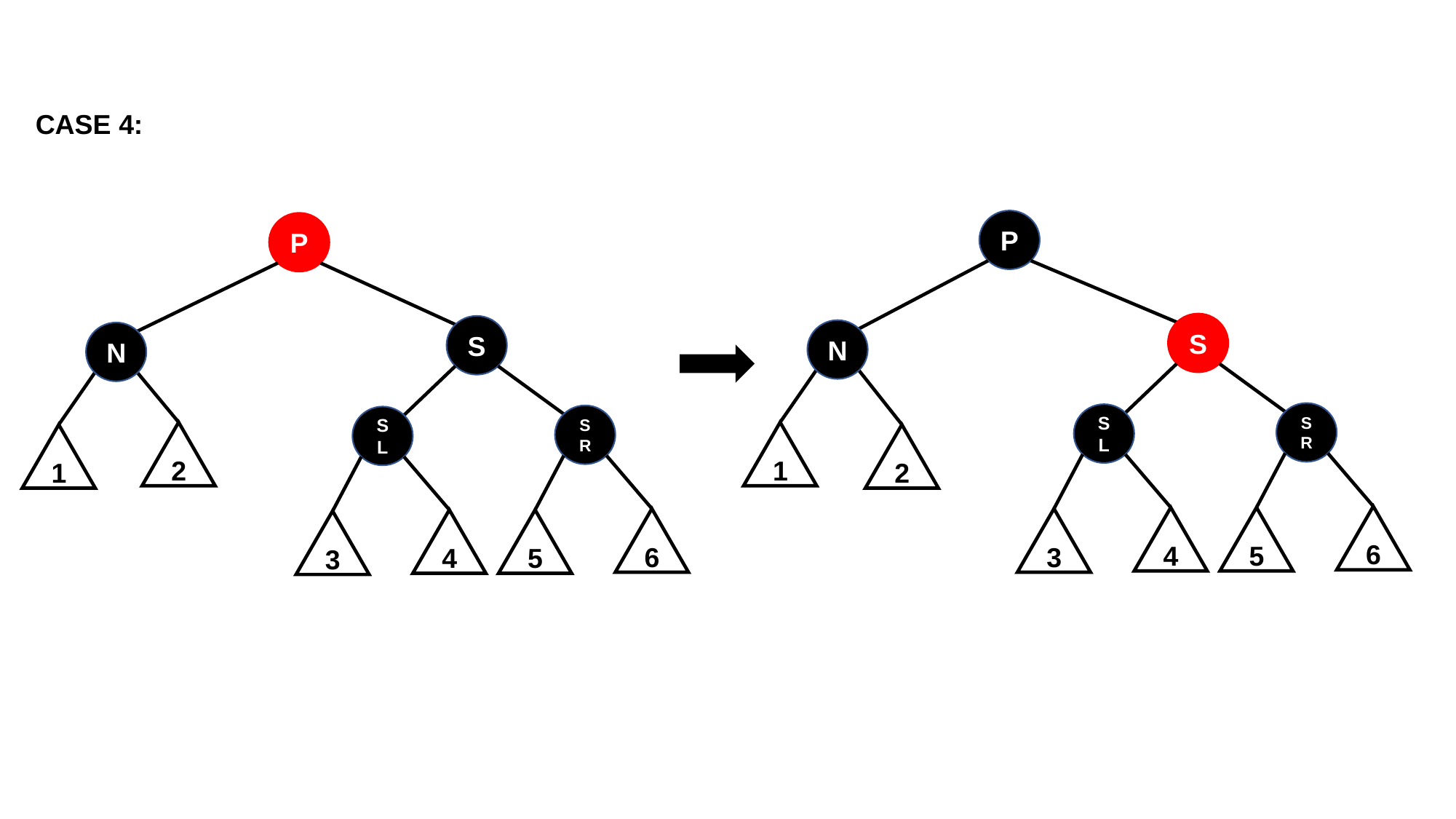

CASE 4:
P
P
S
S
N
N

SR
SL
SR
SL
2
1
1
2
6
4
5
6
3
4
5
3